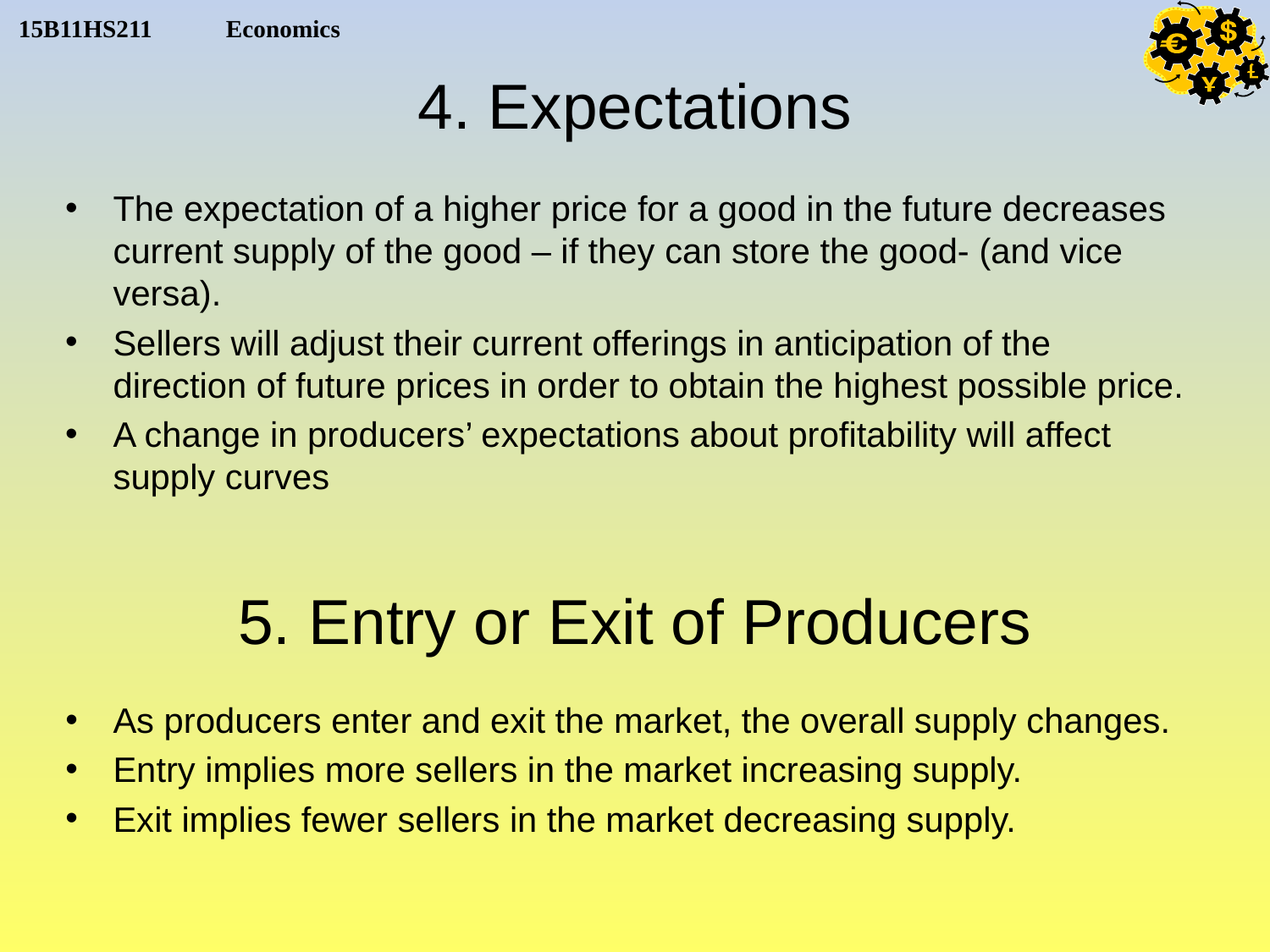

4. Expectations
The expectation of a higher price for a good in the future decreases current supply of the good – if they can store the good- (and vice versa).
Sellers will adjust their current offerings in anticipation of the direction of future prices in order to obtain the highest possible price.
A change in producers’ expectations about profitability will affect supply curves
5. Entry or Exit of Producers
As producers enter and exit the market, the overall supply changes.
Entry implies more sellers in the market increasing supply.
Exit implies fewer sellers in the market decreasing supply.